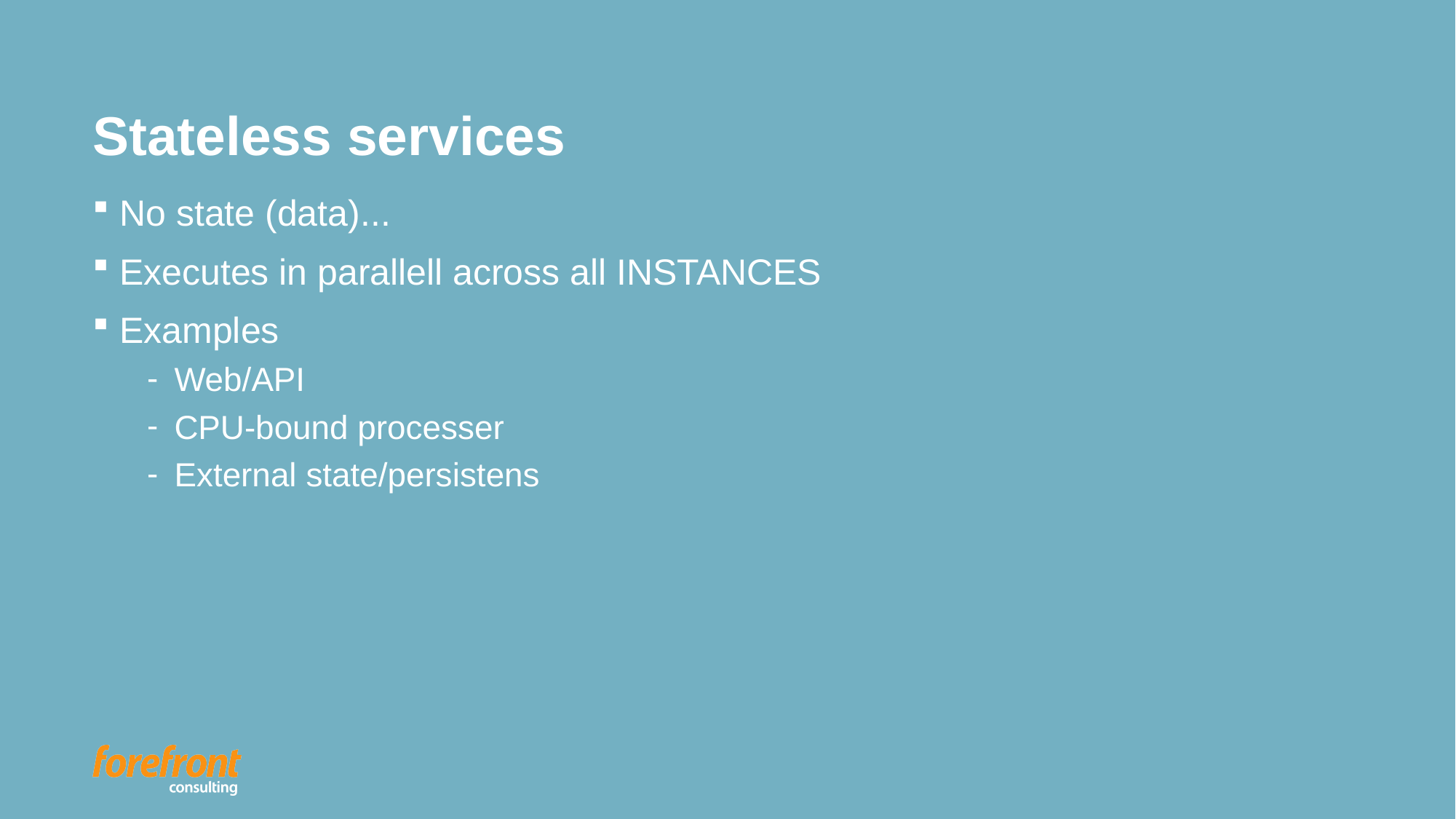

# Stateless services
No state (data)...
Executes in parallell across all INSTANCES
Examples
Web/API
CPU-bound processer
External state/persistens